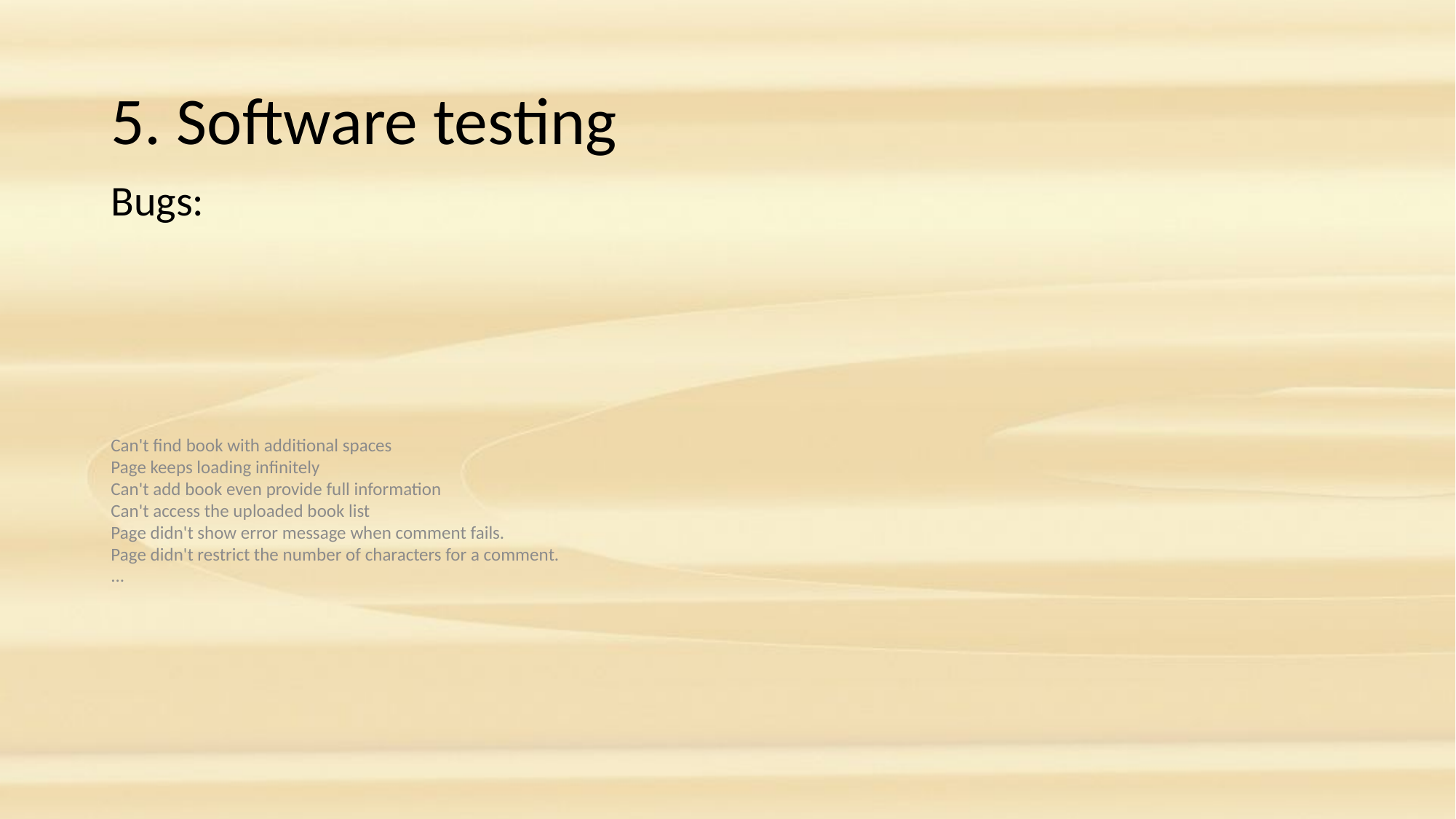

# 5. Software testing
Bugs:

Can't find book with additional spaces
Page keeps loading infinitely
Can't add book even provide full information
Can't access the uploaded book list
Page didn't show error message when comment fails.
Page didn't restrict the number of characters for a comment.
...